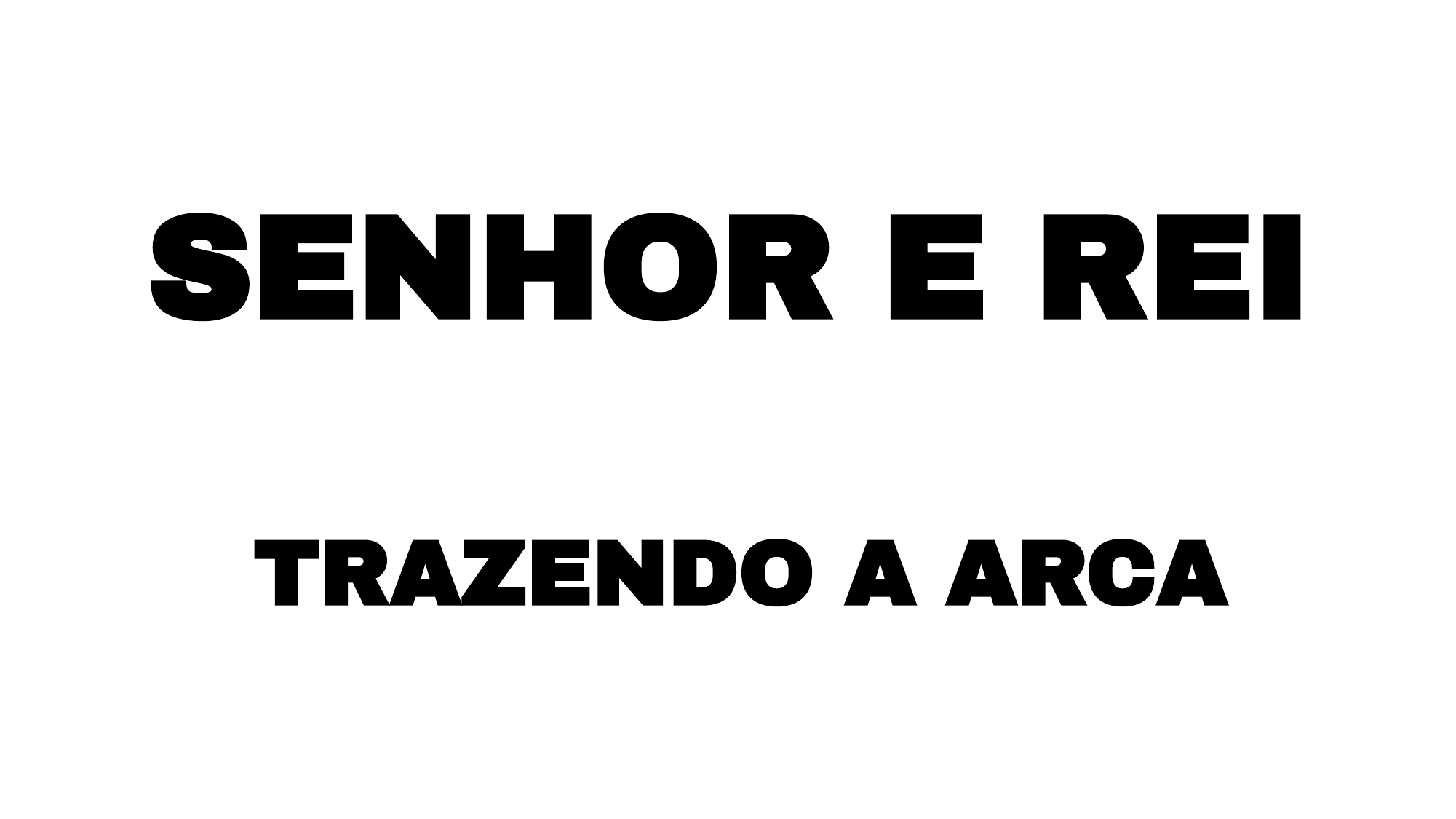

# SENHOR E REI
TRAZENDO A ARCA